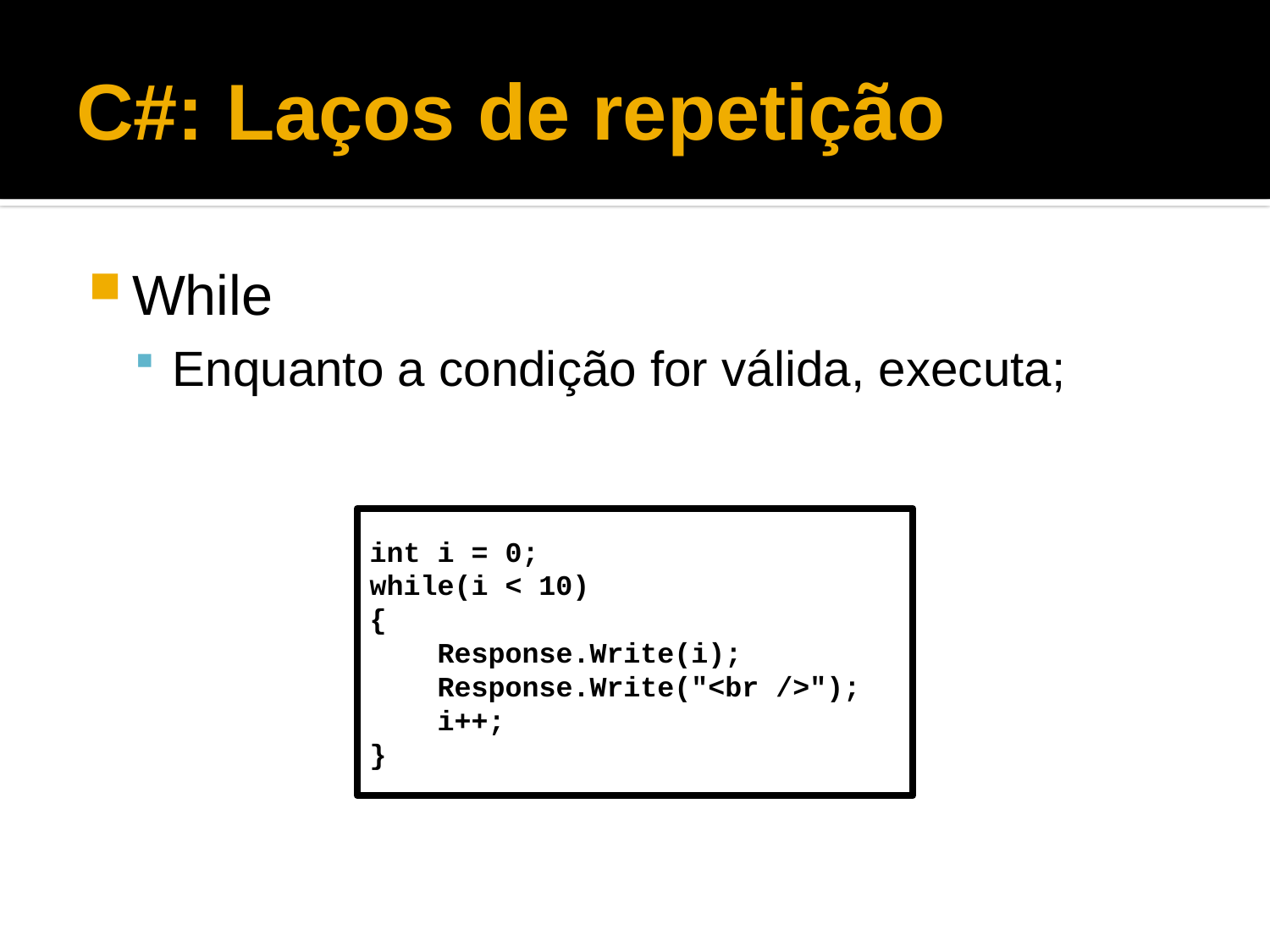

# C#: Laços de repetição
While
Enquanto a condição for válida, executa;
int i = 0;
while(i < 10)
{
    Response.Write(i);
    Response.Write("<br />");
    i++;
}